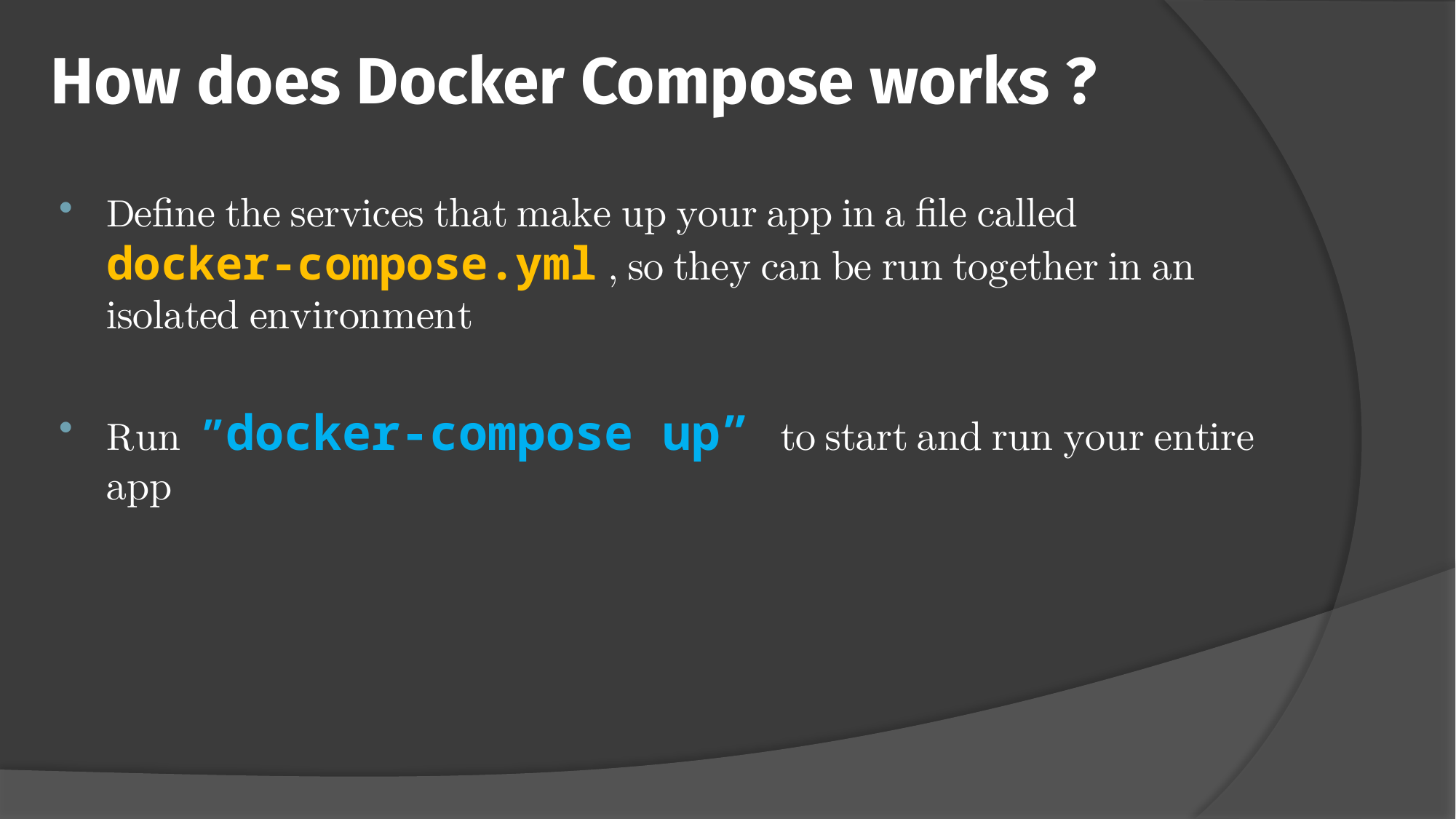

# How does Docker Compose works ?
Define the services that make up your app in a file called      docker-compose.yml , so they can be run together in an isolated environment

Run  ”docker-compose up”   to start and run your entire app